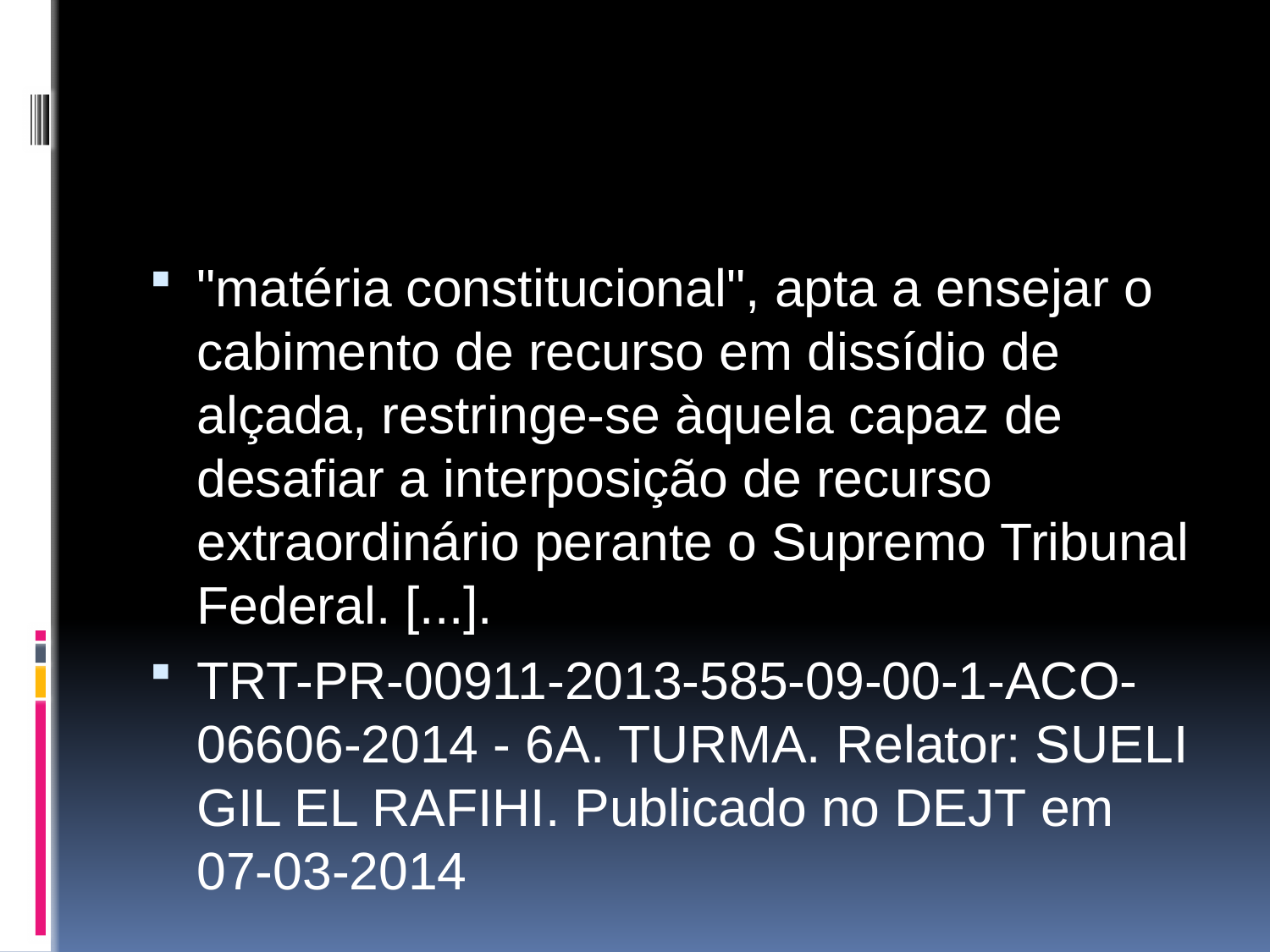

#
"matéria constitucional", apta a ensejar o cabimento de recurso em dissídio de alçada, restringe-se àquela capaz de desafiar a interposição de recurso extraordinário perante o Supremo Tribunal Federal. [...].
TRT-PR-00911-2013-585-09-00-1-ACO-06606-2014 - 6A. TURMA. Relator: SUELI GIL EL RAFIHI. Publicado no DEJT em 07-03-2014